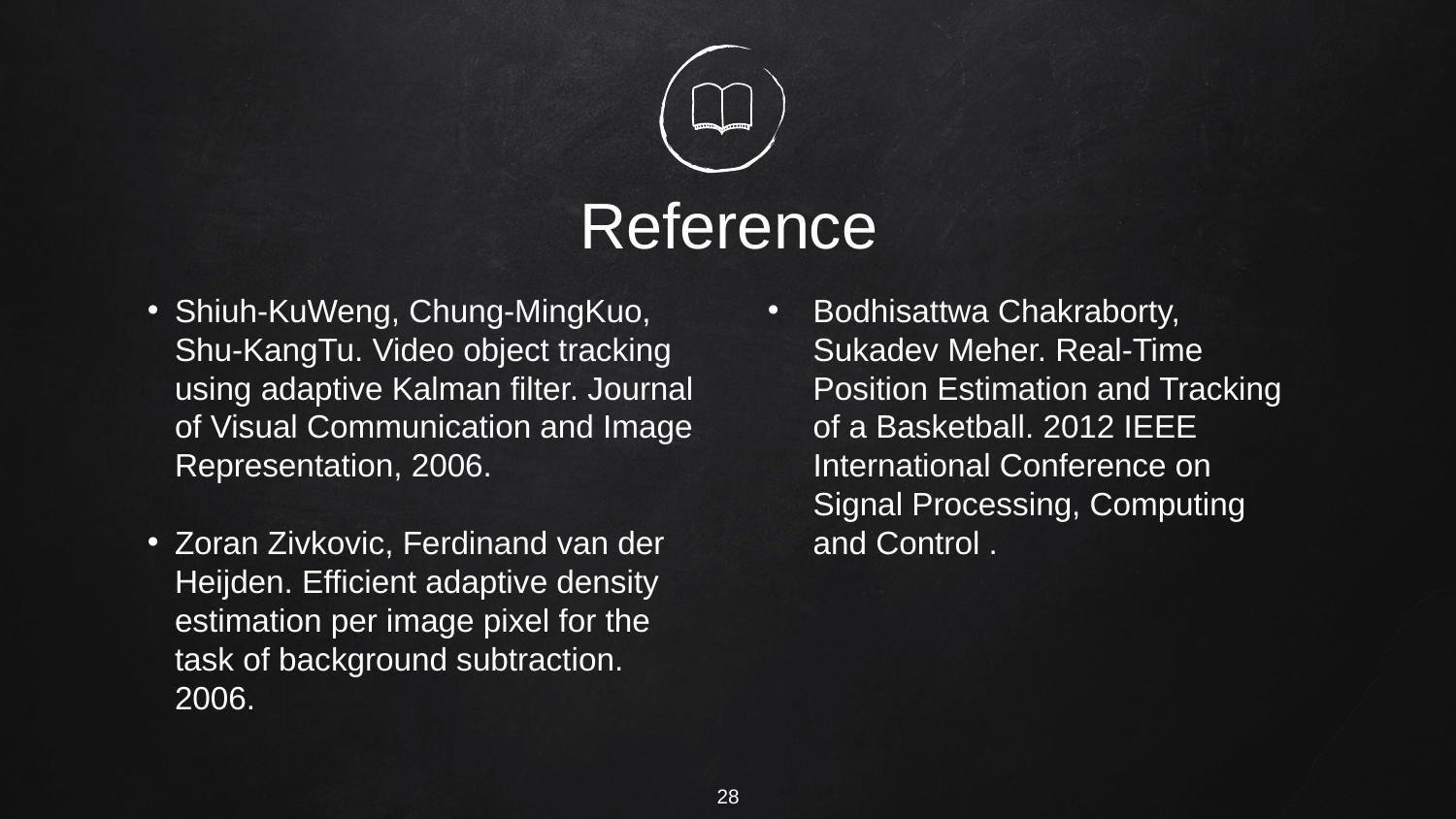

# Reference
Shiuh-KuWeng, Chung-MingKuo, Shu-KangTu. Video object tracking using adaptive Kalman filter. Journal of Visual Communication and Image Representation, 2006.

Zoran Zivkovic, Ferdinand van der Heijden. Efficient adaptive density estimation per image pixel for the task of background subtraction. 2006.

Bodhisattwa Chakraborty, Sukadev Meher. Real-Time Position Estimation and Tracking of a Basketball. 2012 IEEE International Conference on Signal Processing, Computing and Control .

28